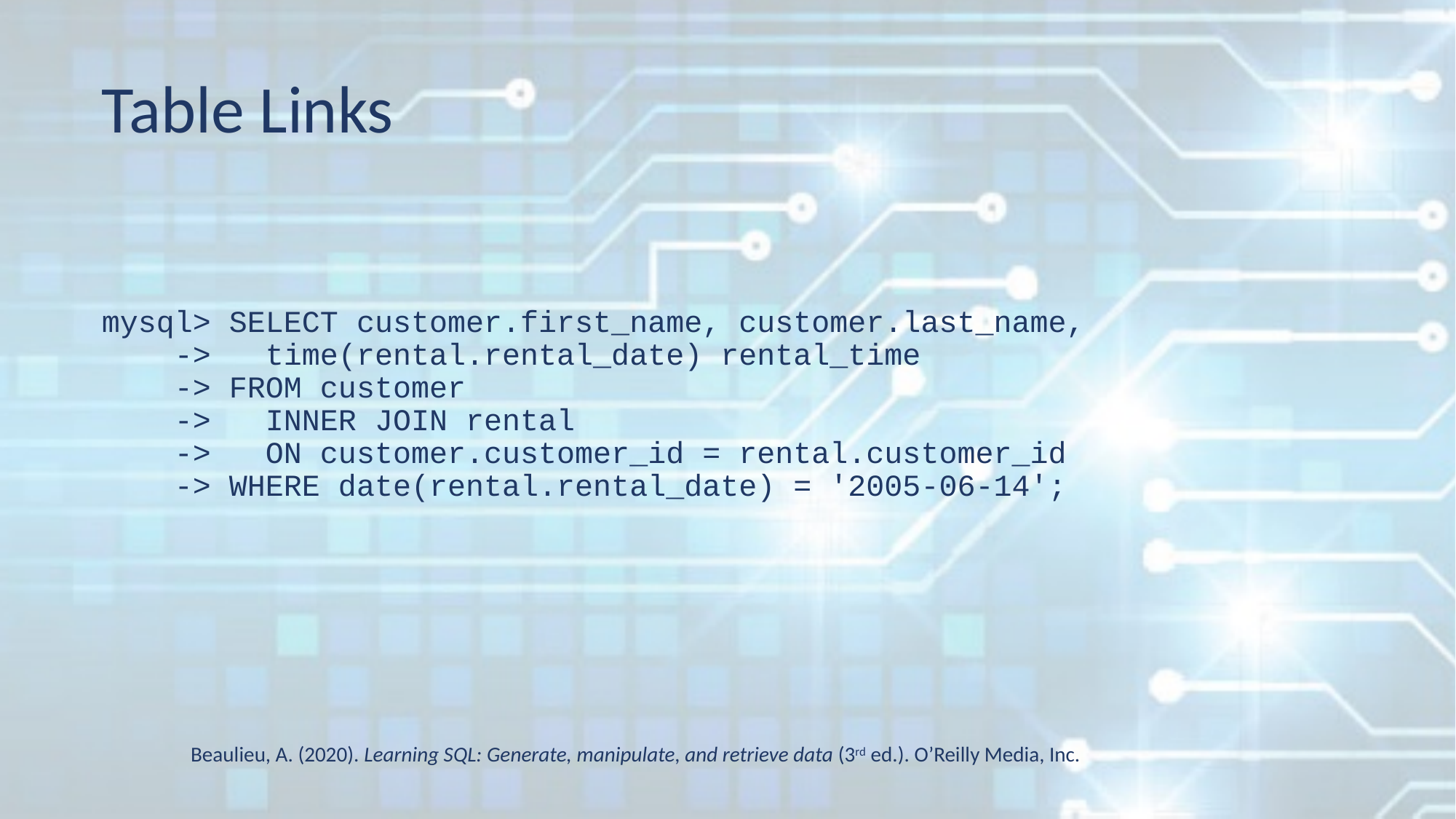

Table Links
mysql> SELECT customer.first_name, customer.last_name,
    ->   time(rental.rental_date) rental_time
    -> FROM customer
    ->   INNER JOIN rental
    ->   ON customer.customer_id = rental.customer_id
    -> WHERE date(rental.rental_date) = '2005-06-14';

Beaulieu, A. (2020). Learning SQL: Generate, manipulate, and retrieve data (3rd ed.). O’Reilly Media, Inc.